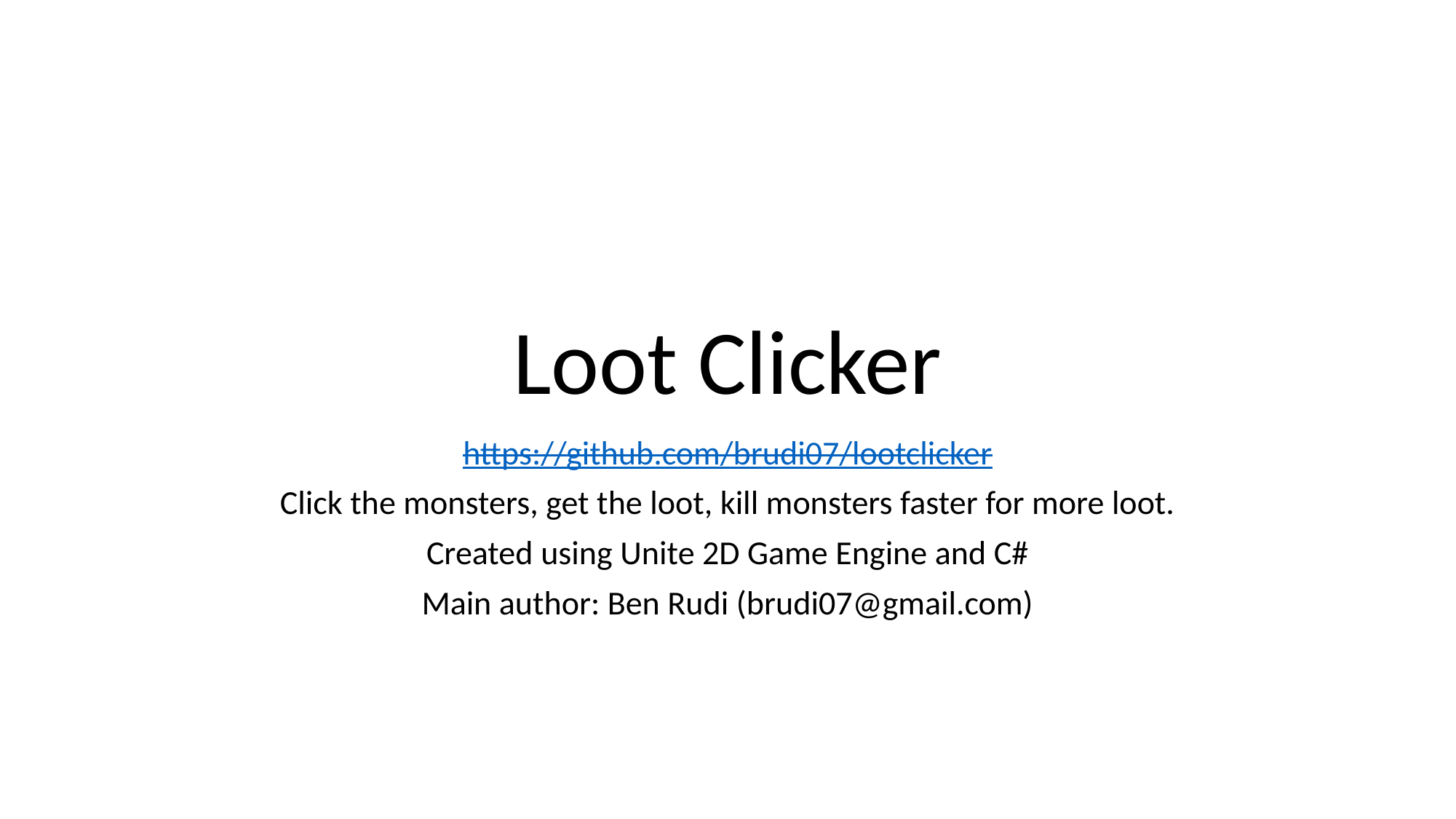

# Loot Clicker
https://github.com/brudi07/lootclicker
Click the monsters, get the loot, kill monsters faster for more loot.
Created using Unite 2D Game Engine and C#
Main author: Ben Rudi (brudi07@gmail.com)